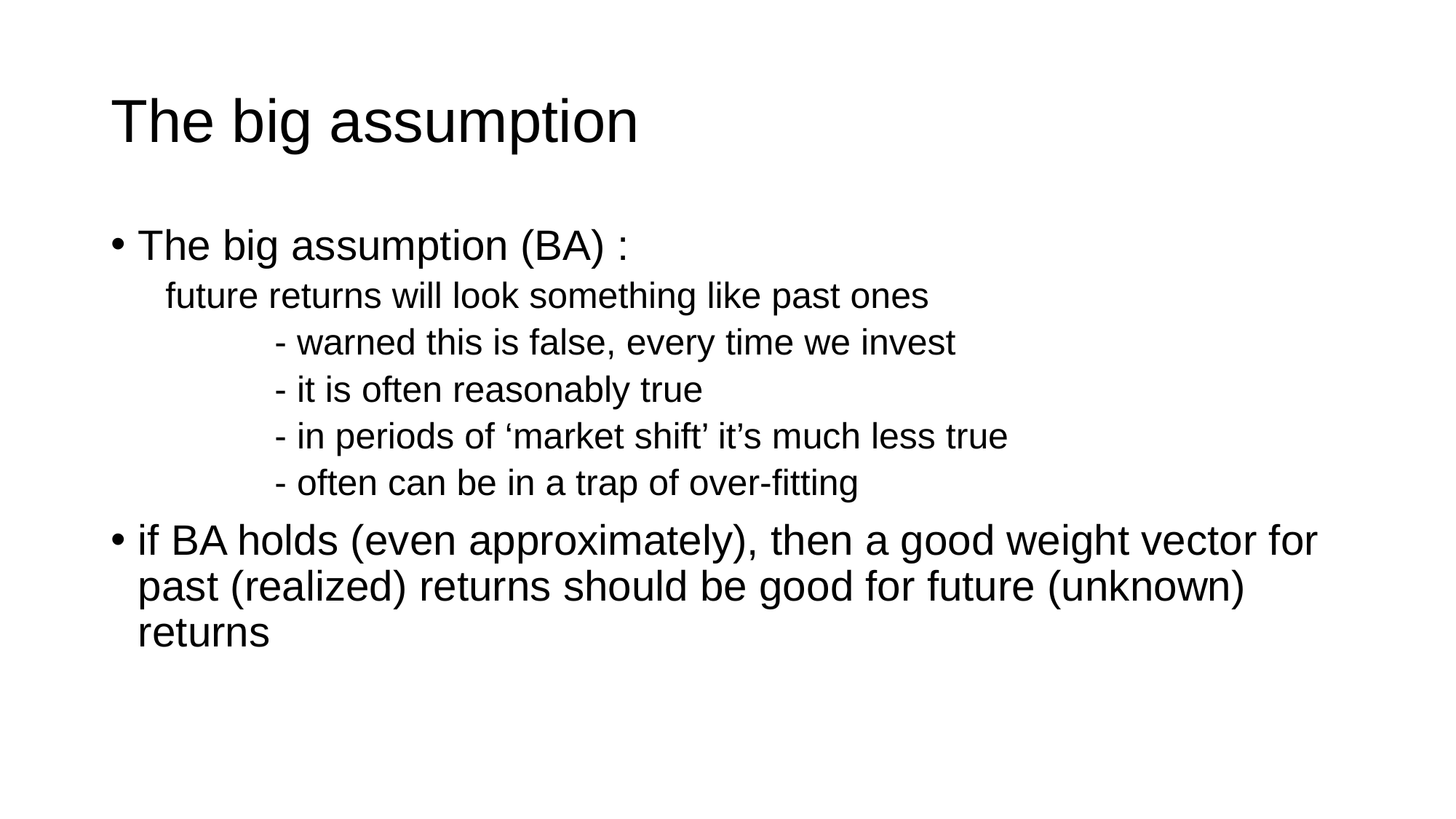

# The big assumption
The big assumption (BA) :
future returns will look something like past ones
	- warned this is false, every time we invest
	- it is often reasonably true
	- in periods of ‘market shift’ it’s much less true
	- often can be in a trap of over-fitting
if BA holds (even approximately), then a good weight vector for past (realized) returns should be good for future (unknown) returns